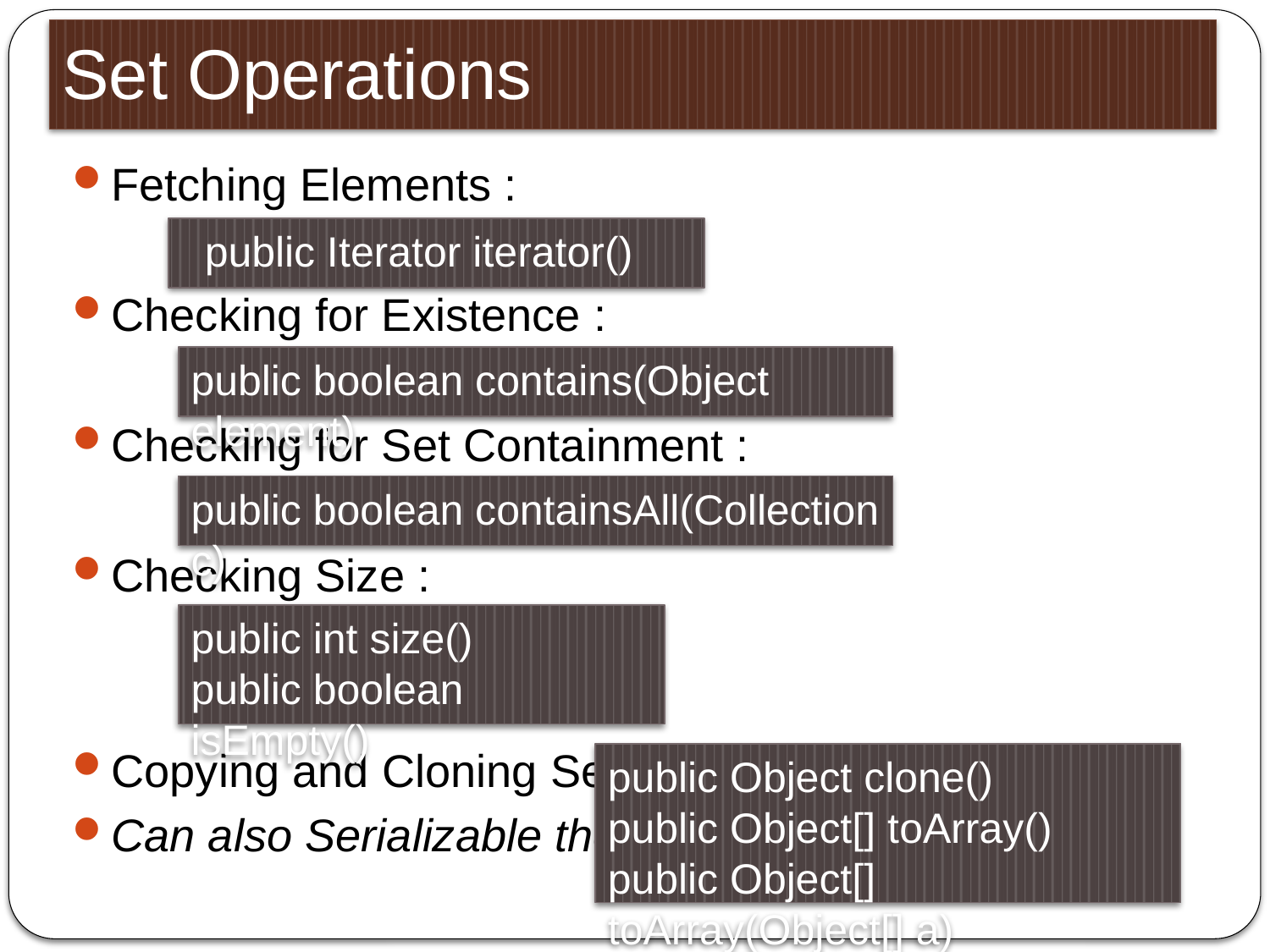

# Set Operations
Fetching Elements :

Checking for Existence :

Checking for Set Containment :

Checking Size :

Copying and Cloning Sets :
Can also Serializable the Set

  public Iterator iterator()
public boolean contains(Object element)
public boolean containsAll(Collection c)
public int size()
public boolean isEmpty()

public Object clone()
public Object[] toArray()
public Object[] toArray(Object[] a)